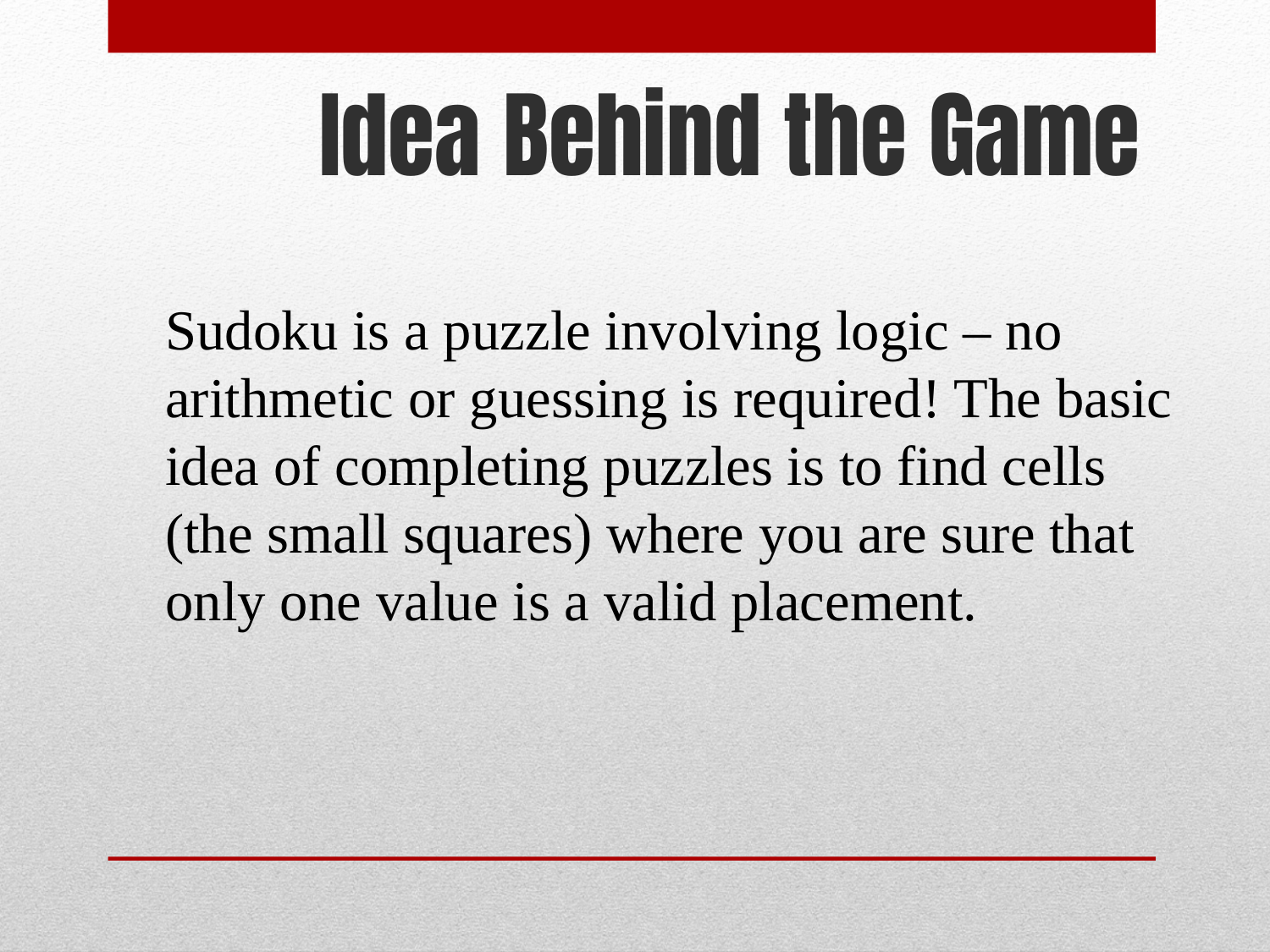

Idea Behind the Game

Sudoku is a puzzle involving logic – no arithmetic or guessing is required! The basic idea of completing puzzles is to find cells (the small squares) where you are sure that only one value is a valid placement.